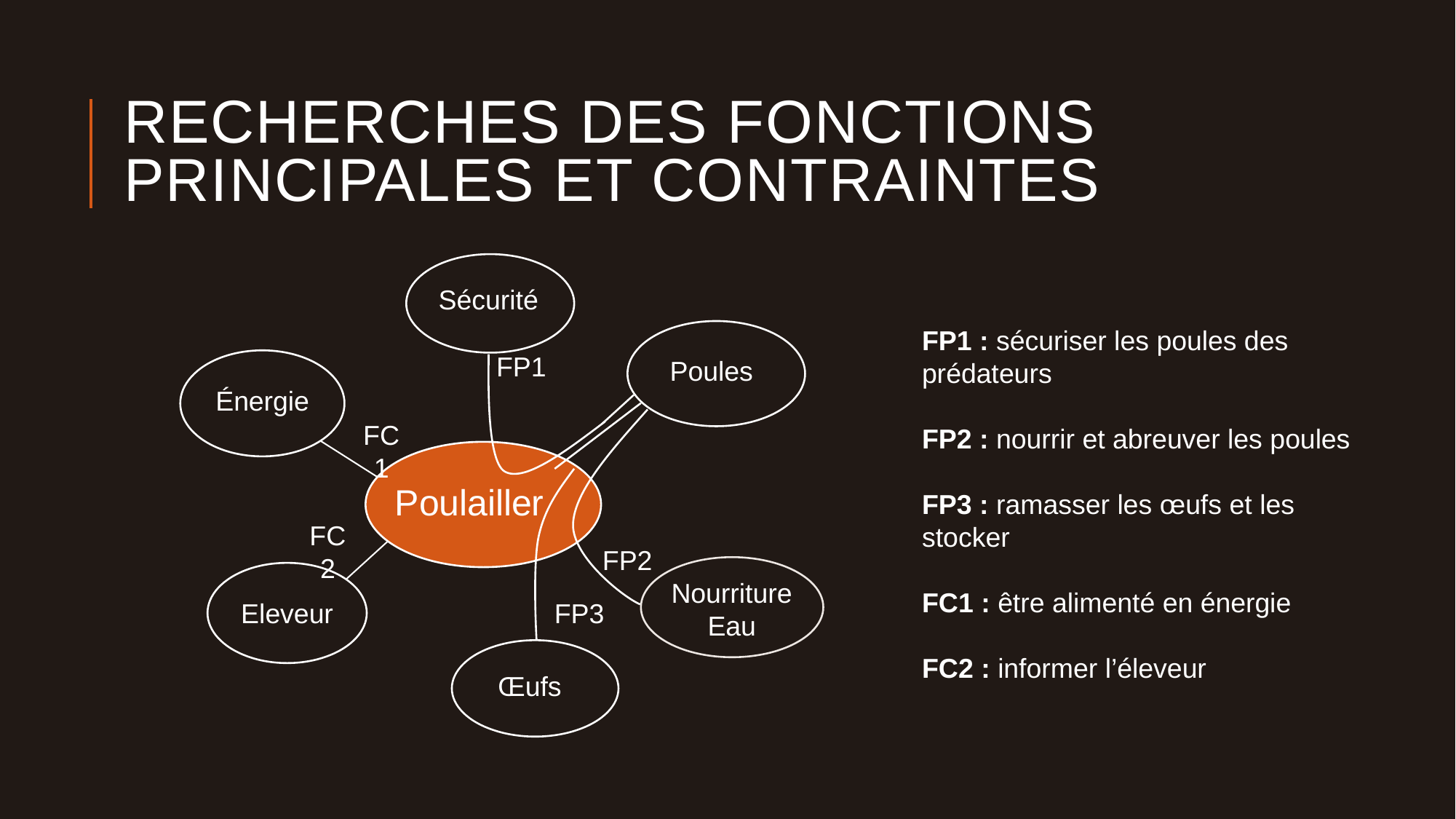

# Recherches des fonctions principales et contraintes

Sécurité
FP1 : sécuriser les poules des prédateurs

FP2 : nourrir et abreuver les poules

FP3 : ramasser les œufs et les stocker

FC1 : être alimenté en énergie

FC2 : informer l’éleveur

FP1
Poules

Énergie

FC1

Poulailler
FC2
FP2

Nourriture Eau
Eleveur
FP3

Œufs